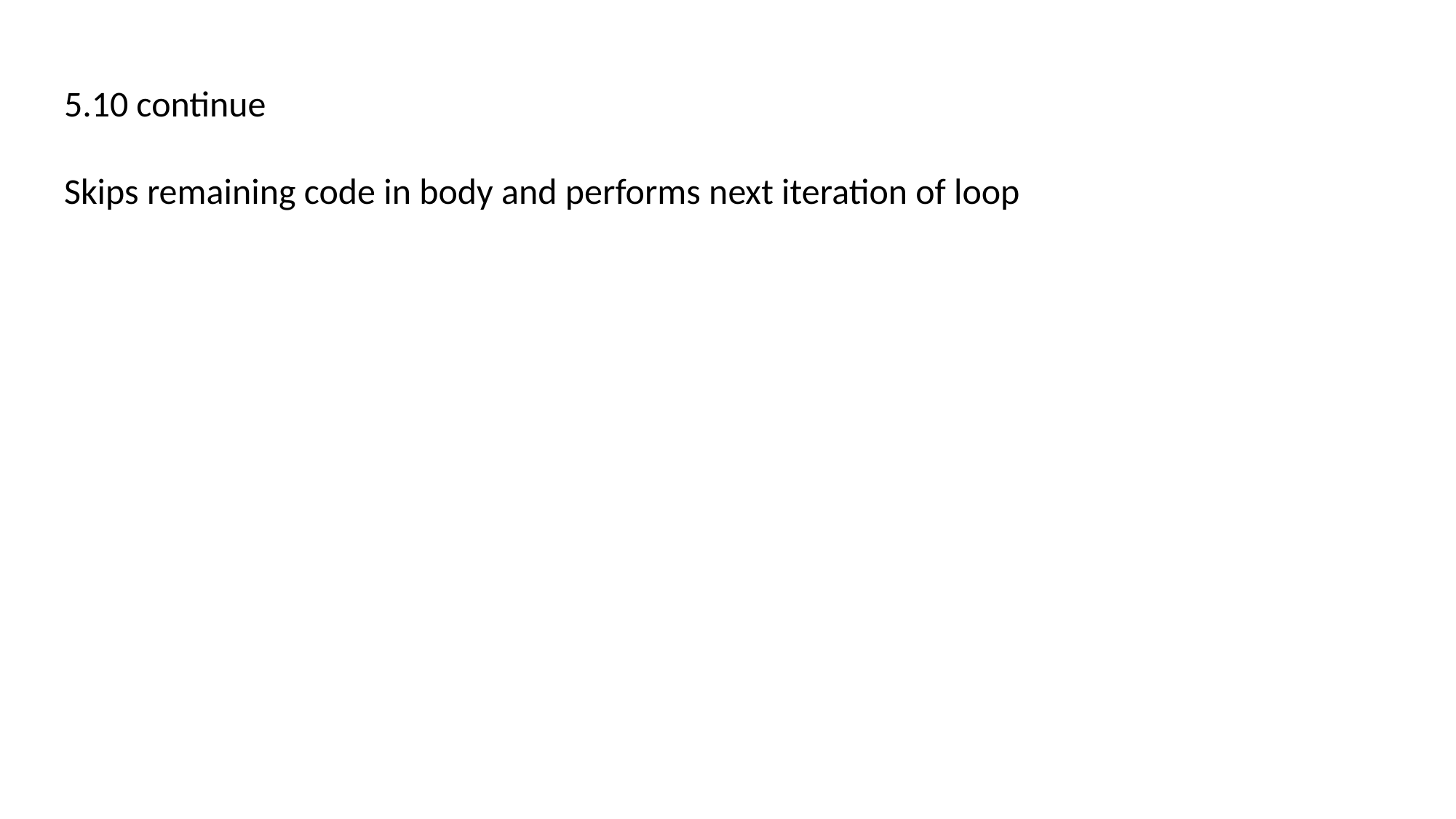

5.10 continue

Skips remaining code in body and performs next iteration of loop